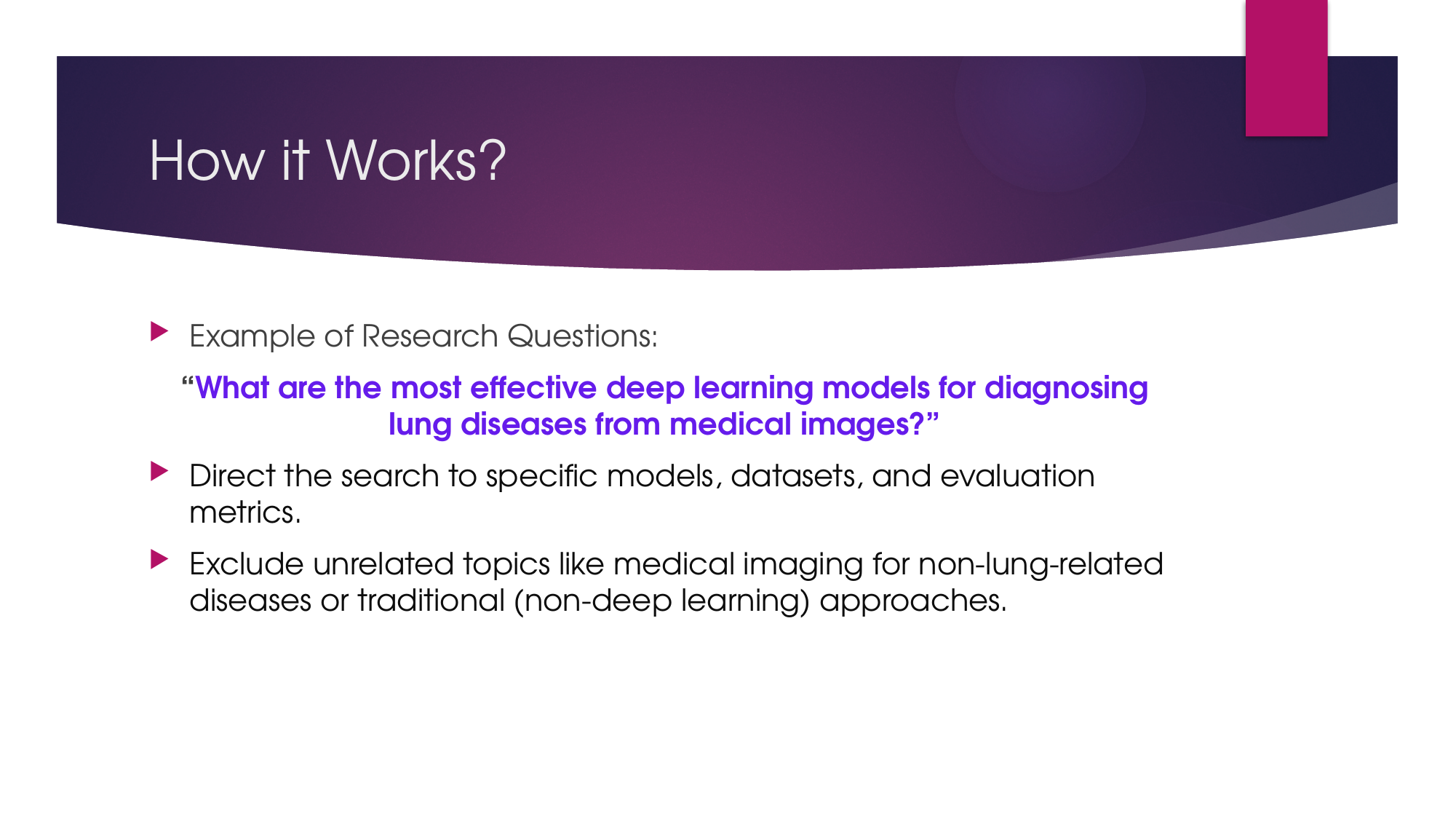

# How it Works?
Example of Research Questions:
“What are the most effective deep learning models for diagnosing lung diseases from medical images?”
Direct the search to specific models, datasets, and evaluation metrics.
Exclude unrelated topics like medical imaging for non-lung-related diseases or traditional (non-deep learning) approaches.